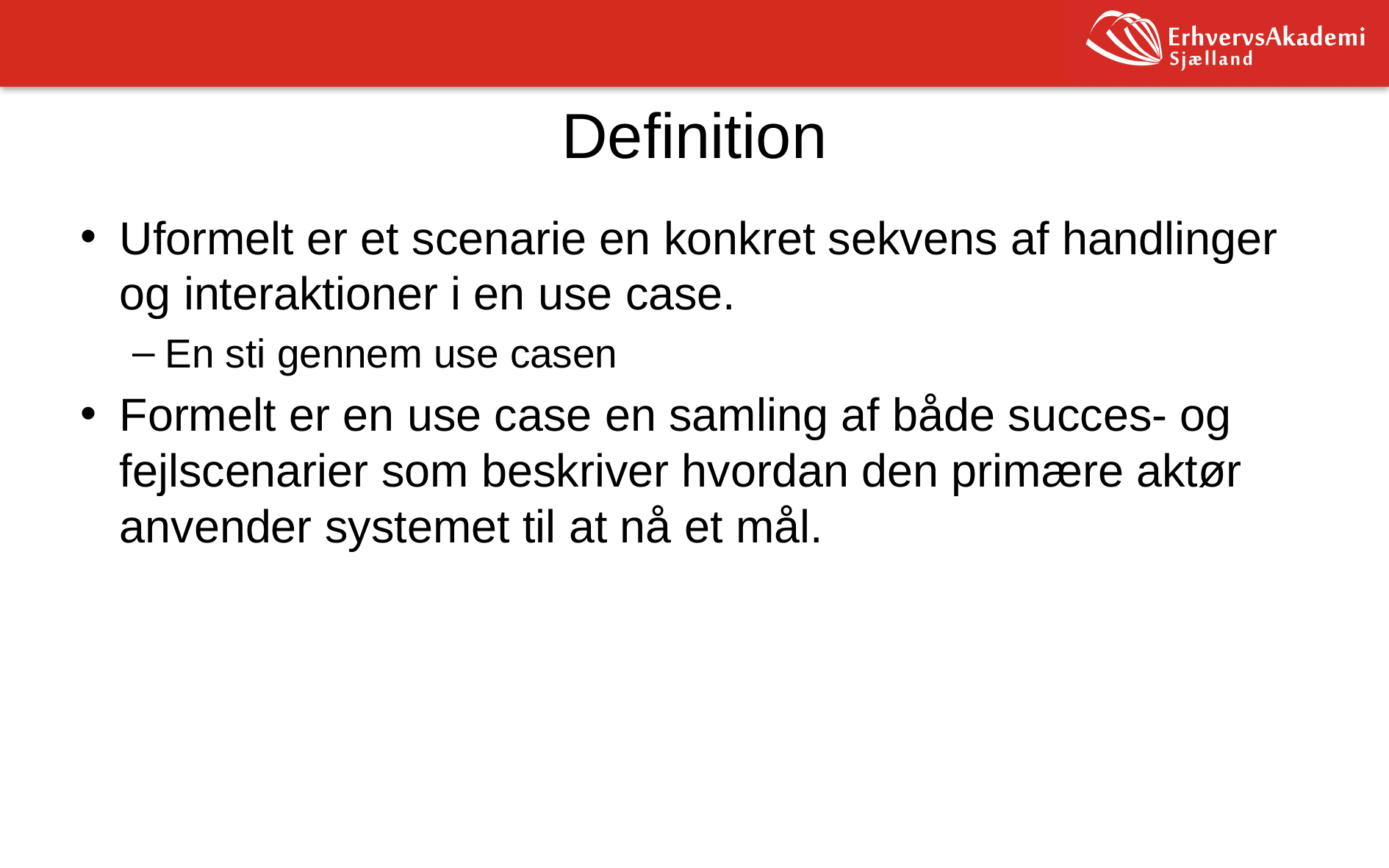

# Definition
Uformelt er et scenarie en konkret sekvens af handlinger og interaktioner i en use case.
En sti gennem use casen
Formelt er en use case en samling af både succes- og fejlscenarier som beskriver hvordan den primære aktør anvender systemet til at nå et mål.